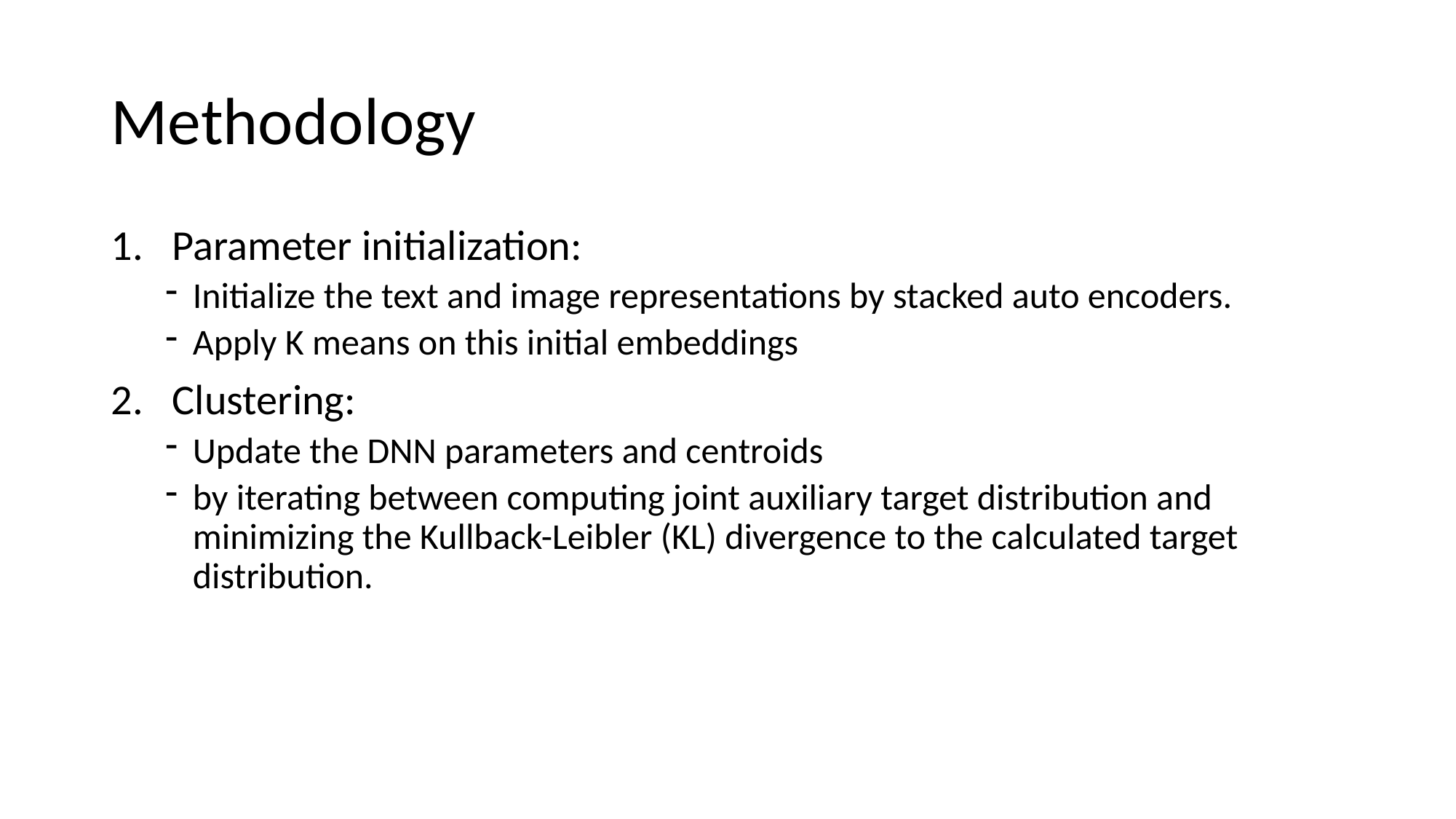

# Methodology
Parameter initialization:
Initialize the text and image representations by stacked auto encoders.
Apply K means on this initial embeddings
Clustering:
Update the DNN parameters and centroids
by iterating between computing joint auxiliary target distribution and minimizing the Kullback-Leibler (KL) divergence to the calculated target distribution.